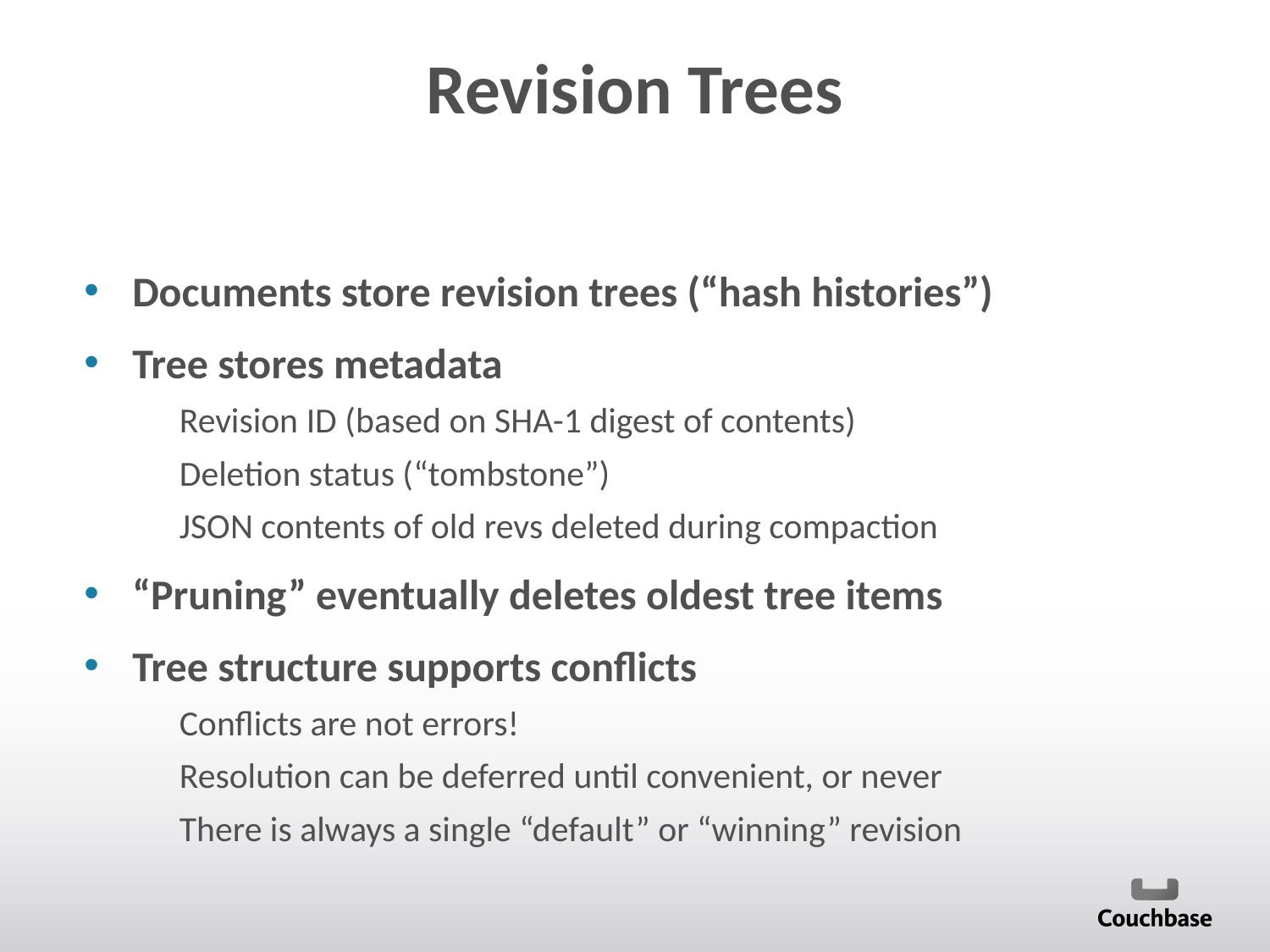

# Revision Trees
Documents store revision trees (“hash histories”)
Tree stores metadata
Revision ID (based on SHA-1 digest of contents)
Deletion status (“tombstone”)
JSON contents of old revs deleted during compaction
“Pruning” eventually deletes oldest tree items
Tree structure supports conflicts
Conflicts are not errors!
Resolution can be deferred until convenient, or never
There is always a single “default” or “winning” revision